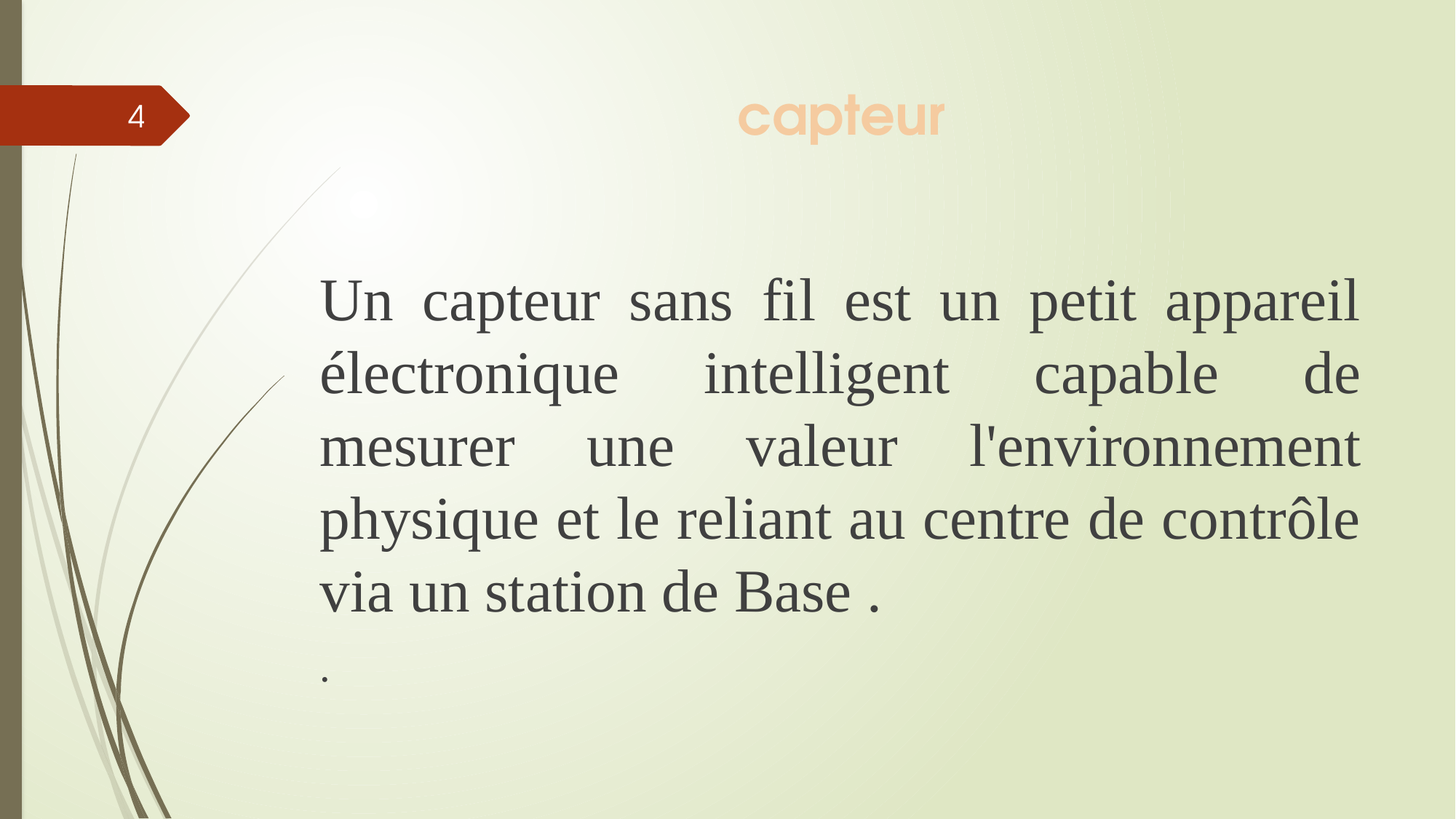

# capteur
4
Un capteur sans fil est un petit appareil électronique intelligent capable de mesurer une valeur l'environnement physique et le reliant au centre de contrôle via un station de Base .
.